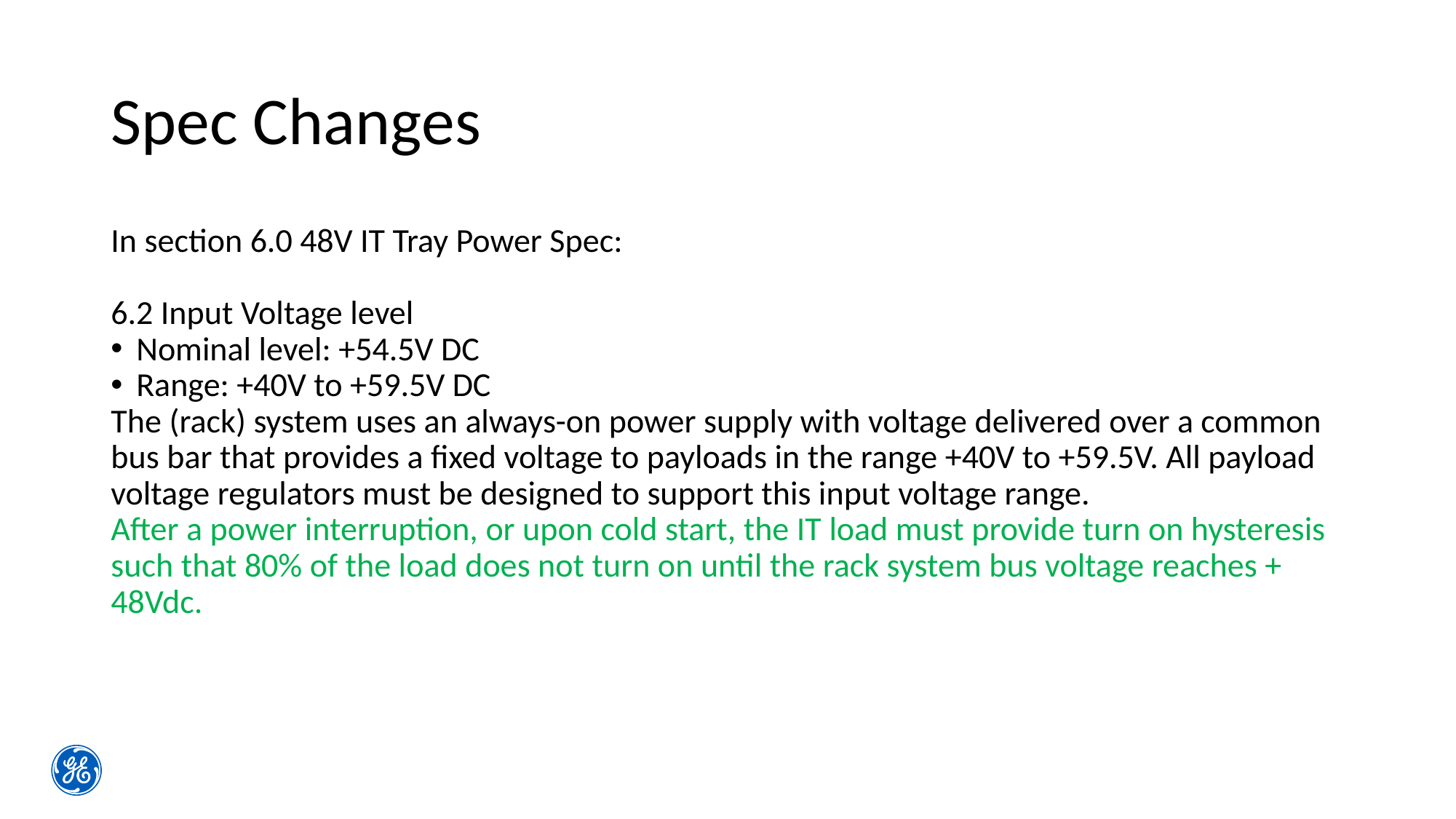

# Spec Changes
In section 6.0 48V IT Tray Power Spec:

6.2 Input Voltage level
Nominal level: +54.5V DC
Range: +40V to +59.5V DC
The (rack) system uses an always-on power supply with voltage delivered over a common bus bar that provides a fixed voltage to payloads in the range +40V to +59.5V. All payload voltage regulators must be designed to support this input voltage range.
After a power interruption, or upon cold start, the IT load must provide turn on hysteresis such that 80% of the load does not turn on until the rack system bus voltage reaches + 48Vdc.